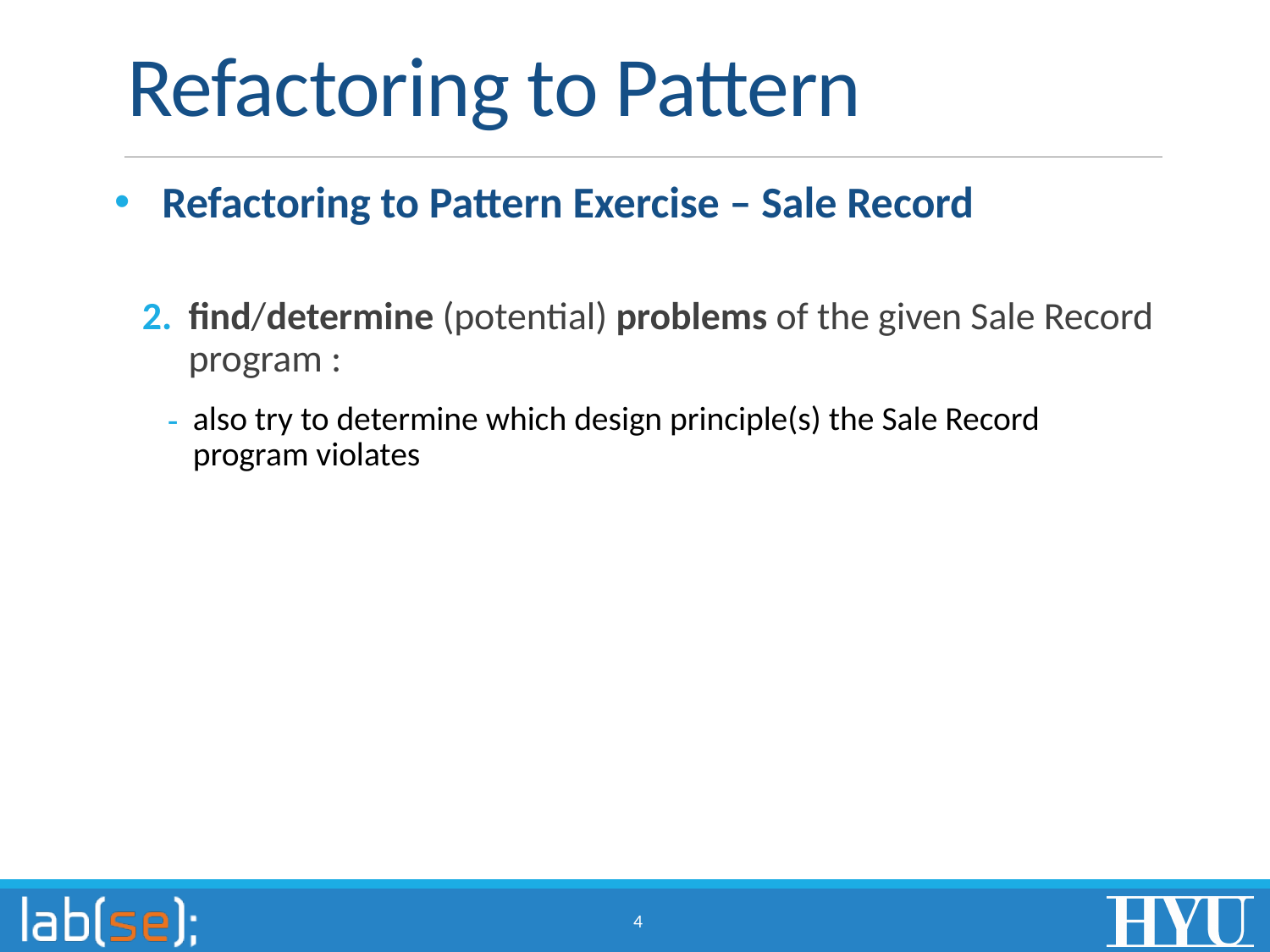

# Refactoring to Pattern
Refactoring to Pattern Exercise – Sale Record

find/determine (potential) problems of the given Sale Record program :
also try to determine which design principle(s) the Sale Record program violates

4